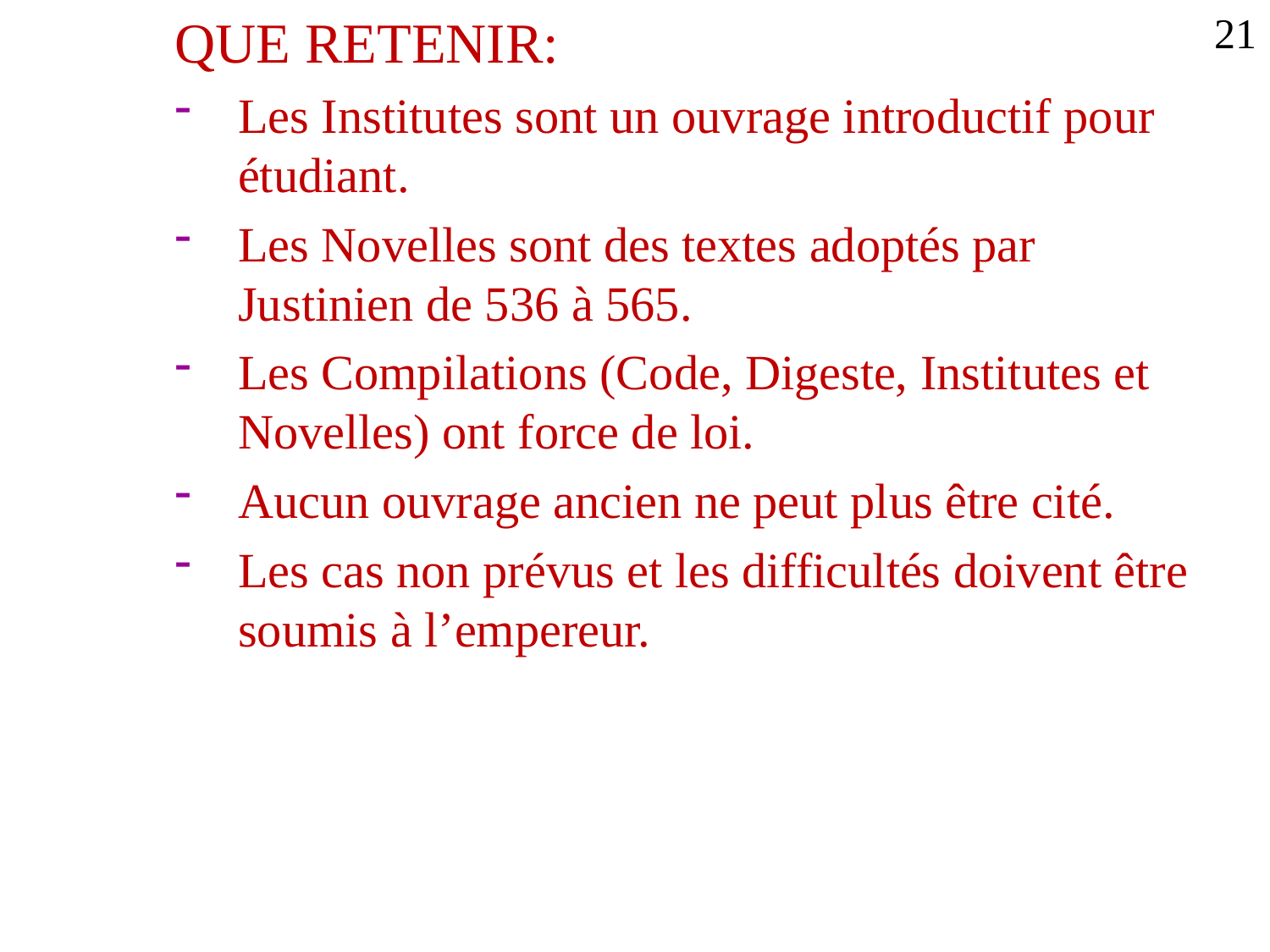

QUE RETENIR:
Les Institutes sont un ouvrage introductif pour étudiant.
Les Novelles sont des textes adoptés par Justinien de 536 à 565.
Les Compilations (Code, Digeste, Institutes et Novelles) ont force de loi.
Aucun ouvrage ancien ne peut plus être cité.
Les cas non prévus et les difficultés doivent être soumis à l’empereur.
21